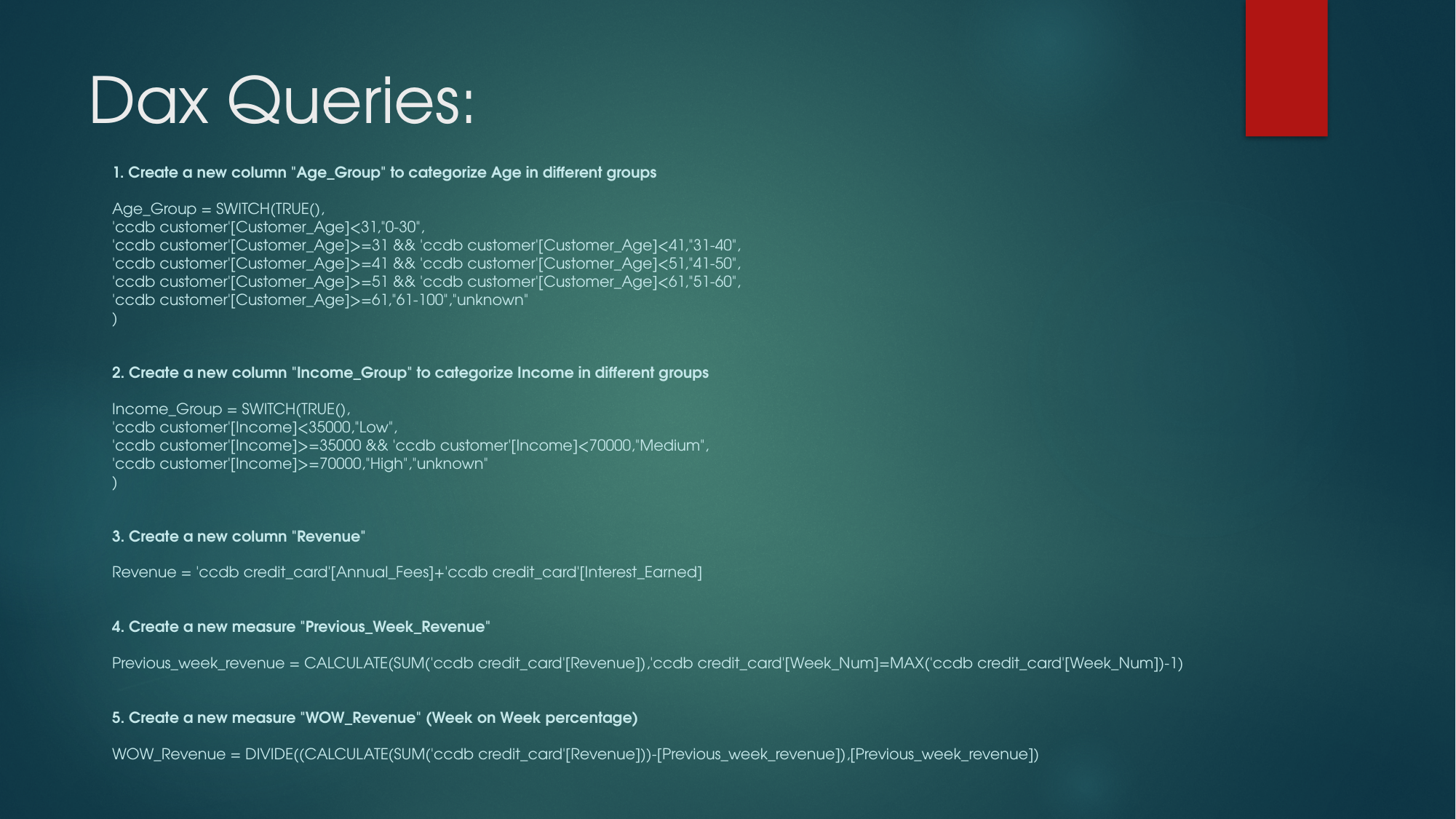

# Dax Queries:
1. Create a new column "Age_Group" to categorize Age in different groups

Age_Group = SWITCH(TRUE(),
'ccdb customer'[Customer_Age]<31,"0-30",
'ccdb customer'[Customer_Age]>=31 && 'ccdb customer'[Customer_Age]<41,"31-40",
'ccdb customer'[Customer_Age]>=41 && 'ccdb customer'[Customer_Age]<51,"41-50",
'ccdb customer'[Customer_Age]>=51 && 'ccdb customer'[Customer_Age]<61,"51-60",
'ccdb customer'[Customer_Age]>=61,"61-100","unknown"
)

2. Create a new column "Income_Group" to categorize Income in different groups

Income_Group = SWITCH(TRUE(),
'ccdb customer'[Income]<35000,"Low",
'ccdb customer'[Income]>=35000 && 'ccdb customer'[Income]<70000,"Medium",
'ccdb customer'[Income]>=70000,"High","unknown"
)

3. Create a new column "Revenue"

Revenue = 'ccdb credit_card'[Annual_Fees]+'ccdb credit_card'[Interest_Earned]

4. Create a new measure "Previous_Week_Revenue"

Previous_week_revenue = CALCULATE(SUM('ccdb credit_card'[Revenue]),'ccdb credit_card'[Week_Num]=MAX('ccdb credit_card'[Week_Num])-1)

5. Create a new measure "WOW_Revenue" (Week on Week percentage)

WOW_Revenue = DIVIDE((CALCULATE(SUM('ccdb credit_card'[Revenue]))-[Previous_week_revenue]),[Previous_week_revenue])